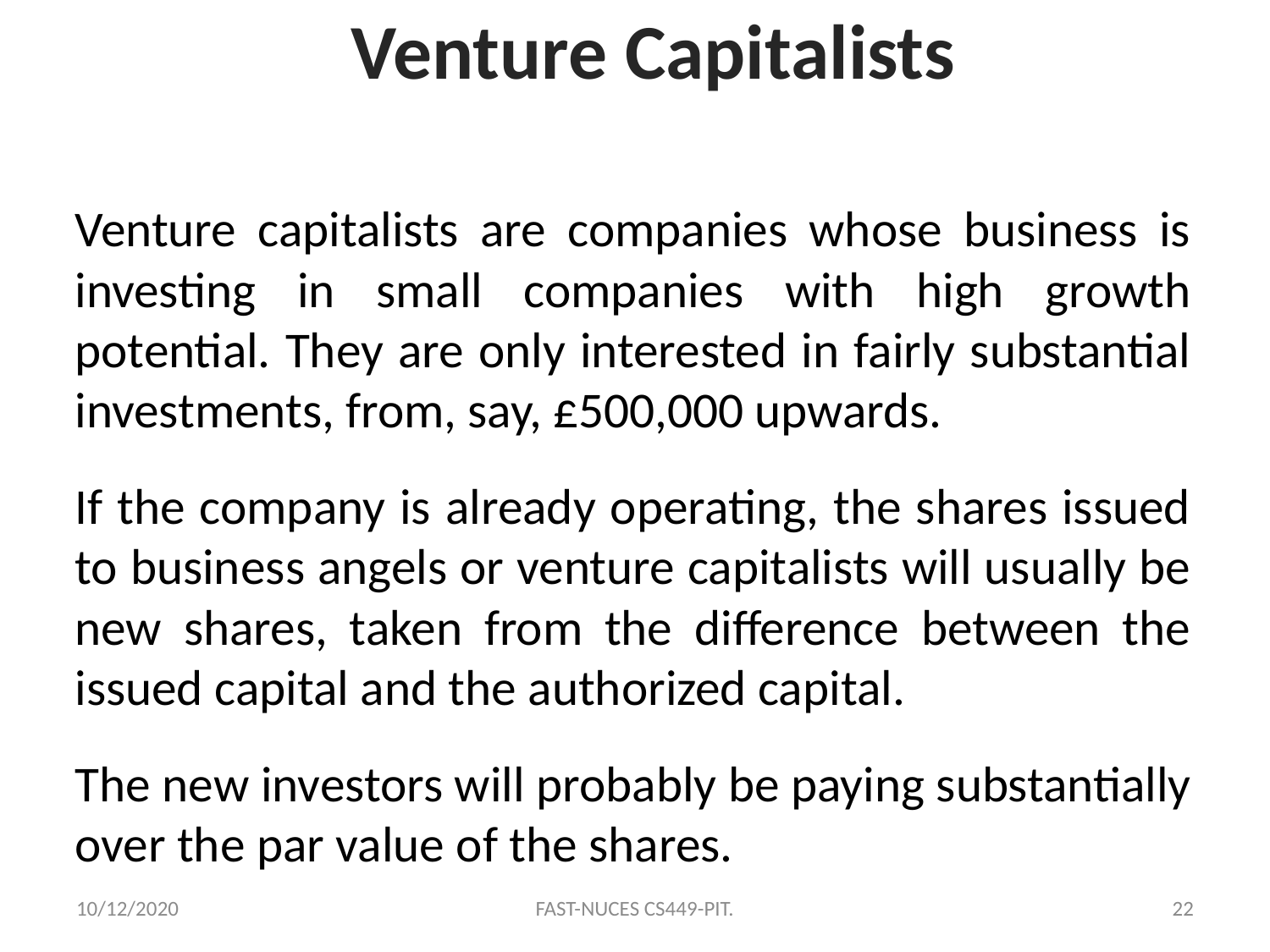

# Venture Capitalists
Venture capitalists are companies whose business is investing in small companies with high growth potential. They are only interested in fairly substantial investments, from, say, £500,000 upwards.

If the company is already operating, the shares issued to business angels or venture capitalists will usually be new shares, taken from the difference between the issued capital and the authorized capital.

The new investors will probably be paying substantially over the par value of the shares.
10/12/2020
FAST-NUCES CS449-PIT.
22